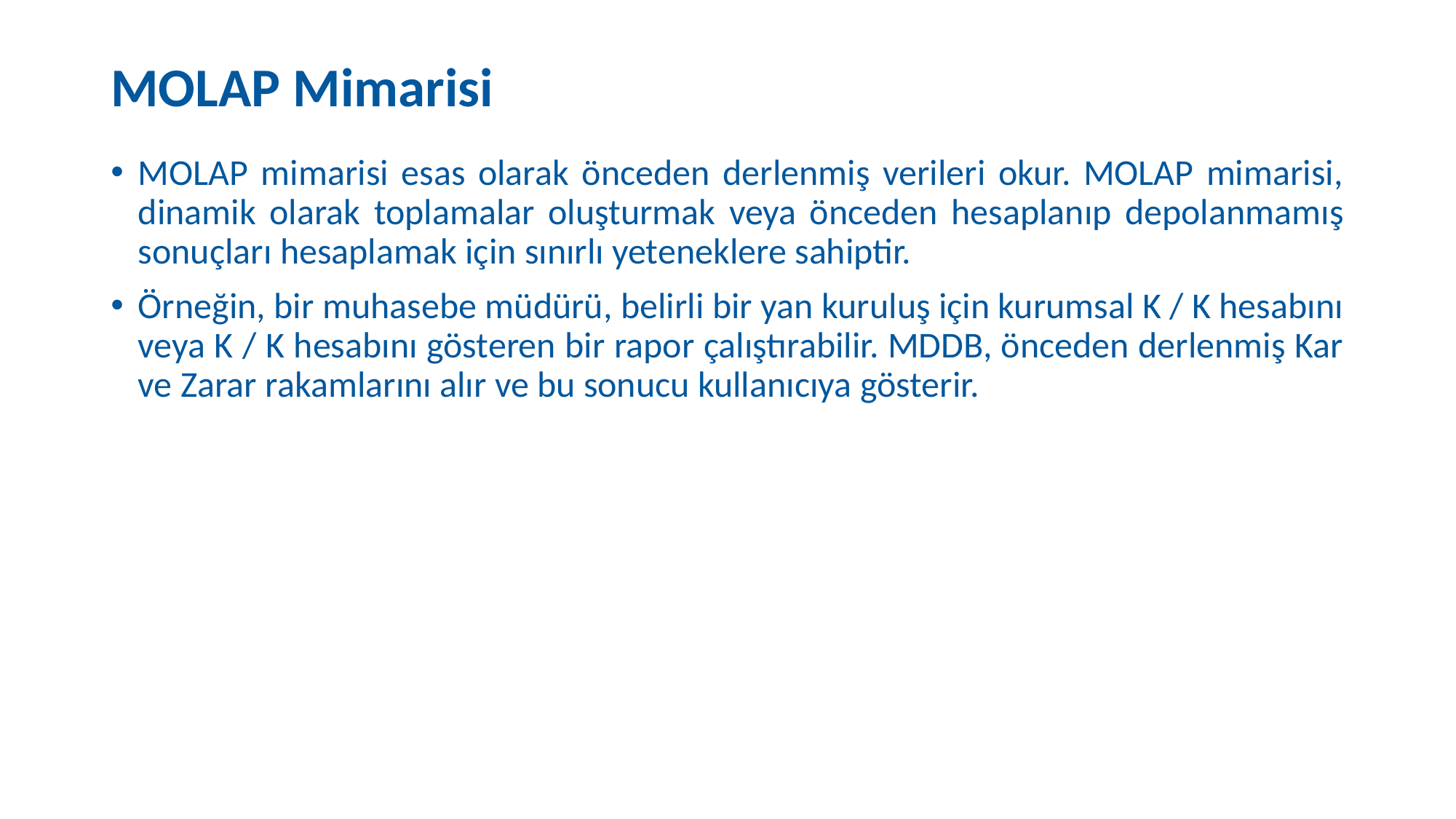

# MOLAP Mimarisi
MOLAP mimarisi esas olarak önceden derlenmiş verileri okur. MOLAP mimarisi, dinamik olarak toplamalar oluşturmak veya önceden hesaplanıp depolanmamış sonuçları hesaplamak için sınırlı yeteneklere sahiptir.
Örneğin, bir muhasebe müdürü, belirli bir yan kuruluş için kurumsal K / K hesabını veya K / K hesabını gösteren bir rapor çalıştırabilir. MDDB, önceden derlenmiş Kar ve Zarar rakamlarını alır ve bu sonucu kullanıcıya gösterir.